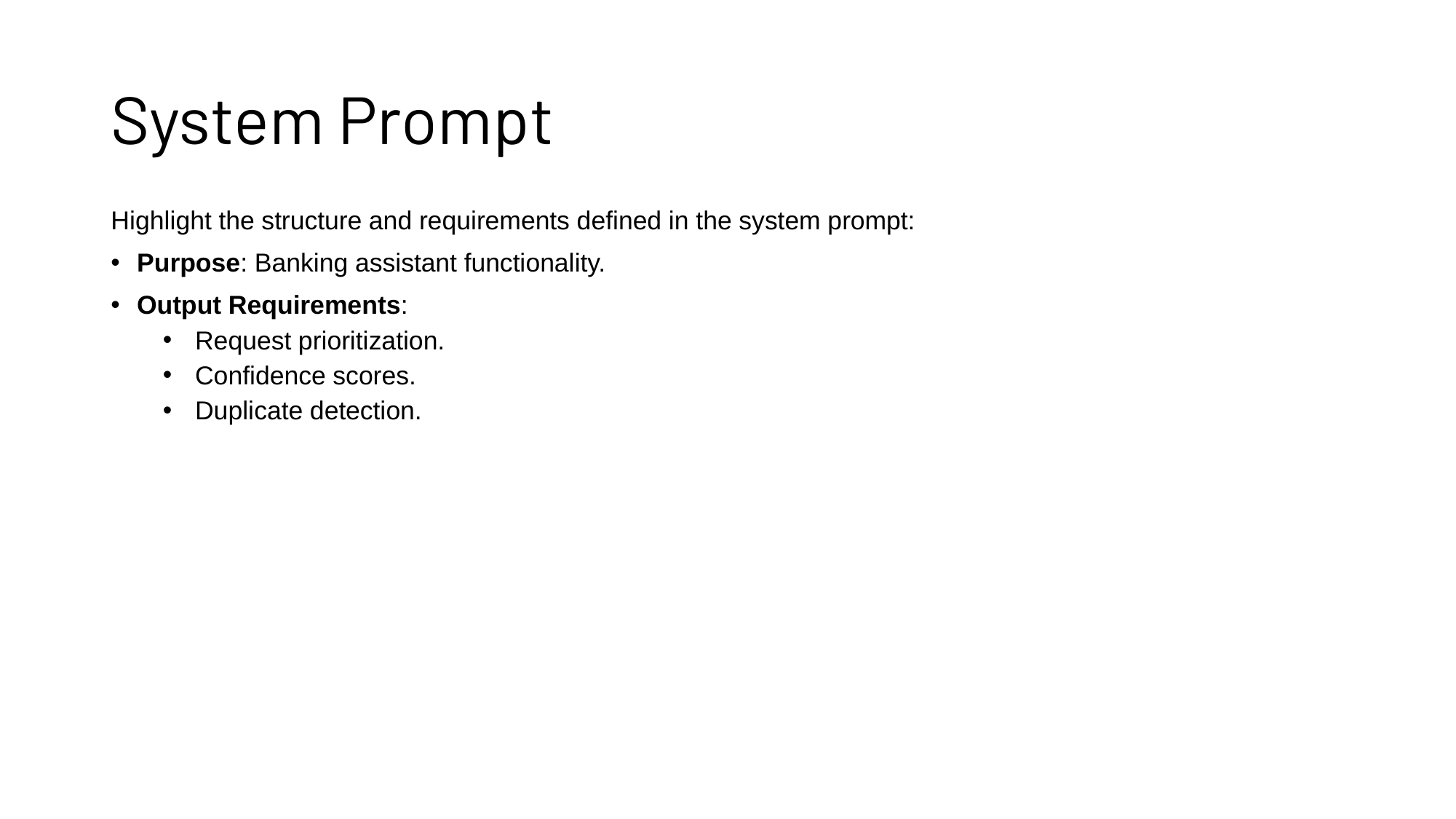

# System Prompt
Highlight the structure and requirements defined in the system prompt:
Purpose: Banking assistant functionality.
Output Requirements:
Request prioritization.
Confidence scores.
Duplicate detection.